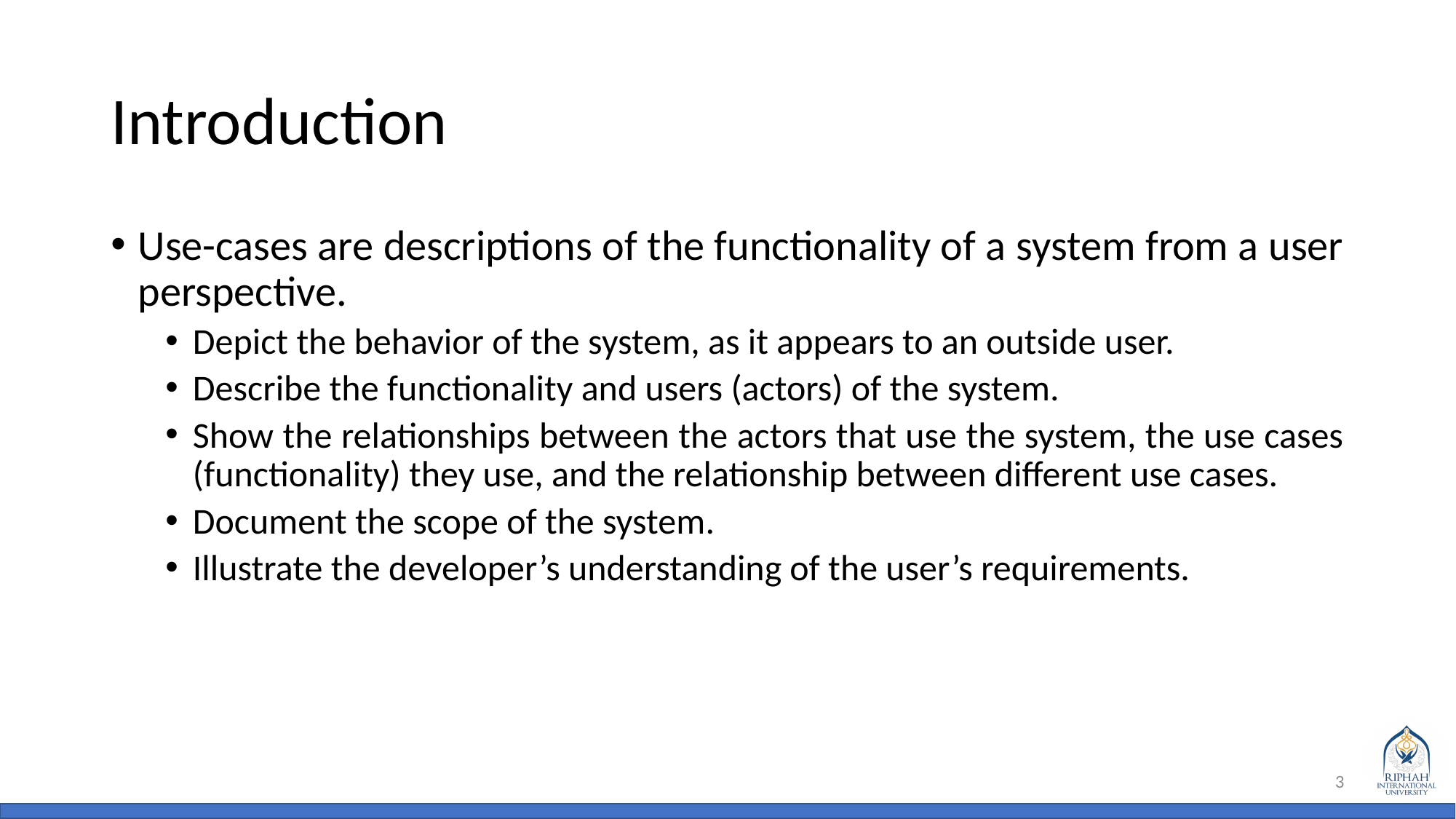

# Introduction
Use-cases are descriptions of the functionality of a system from a user perspective.
Depict the behavior of the system, as it appears to an outside user.
Describe the functionality and users (actors) of the system.
Show the relationships between the actors that use the system, the use cases (functionality) they use, and the relationship between different use cases.
Document the scope of the system.
Illustrate the developer’s understanding of the user’s requirements.
3